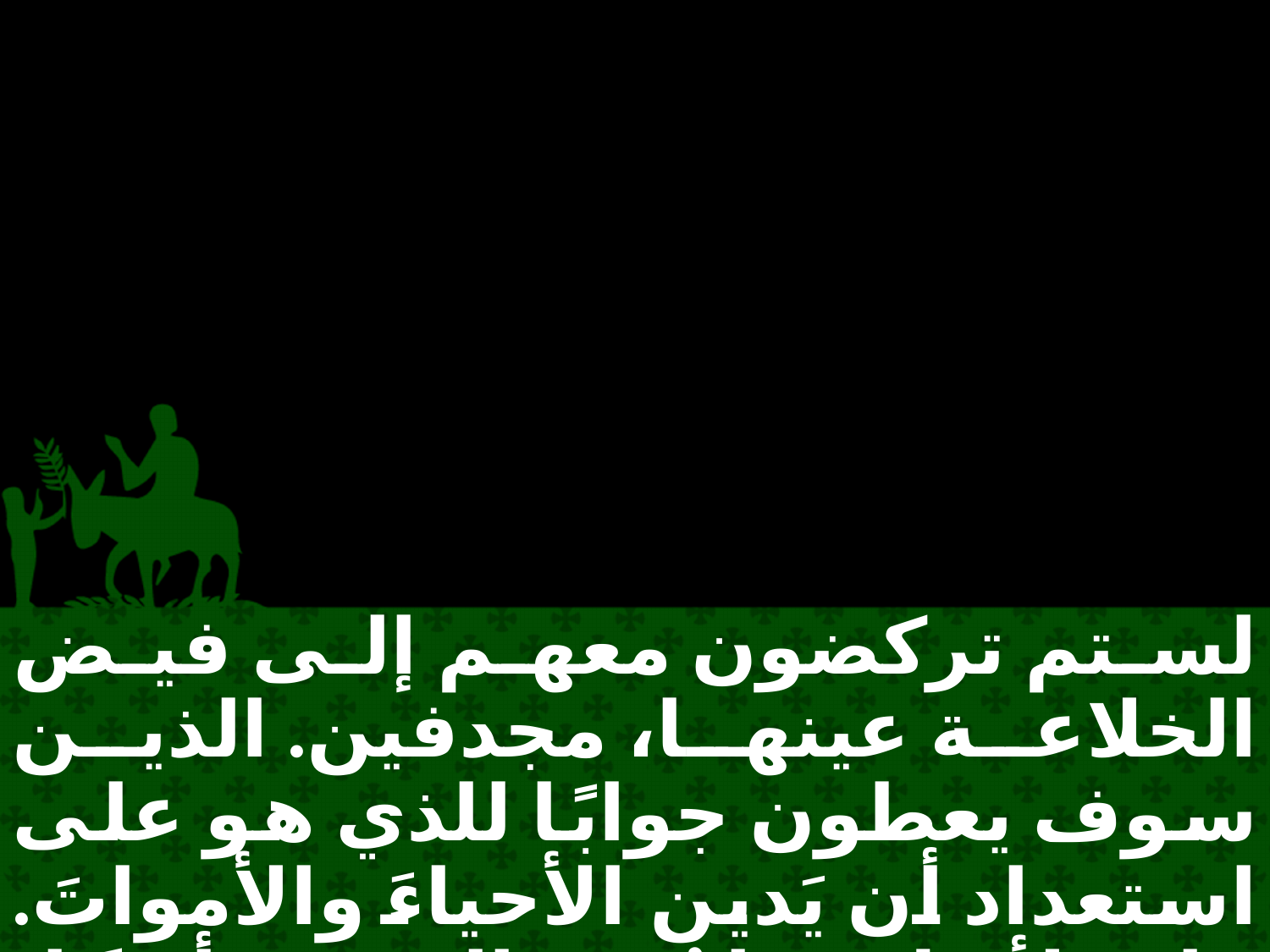

لستم تركضون معهم إلى فيض الخلاعة عينها، مجدفين. الذين سوف يعطون جوابًا للذي هو على استعداد أن يَدين الأحياءَ والأمواتَ. فإنه لأجل هذا بُشر الموتى أيضًا، كي يُدانوا مثل الناس بالجسد